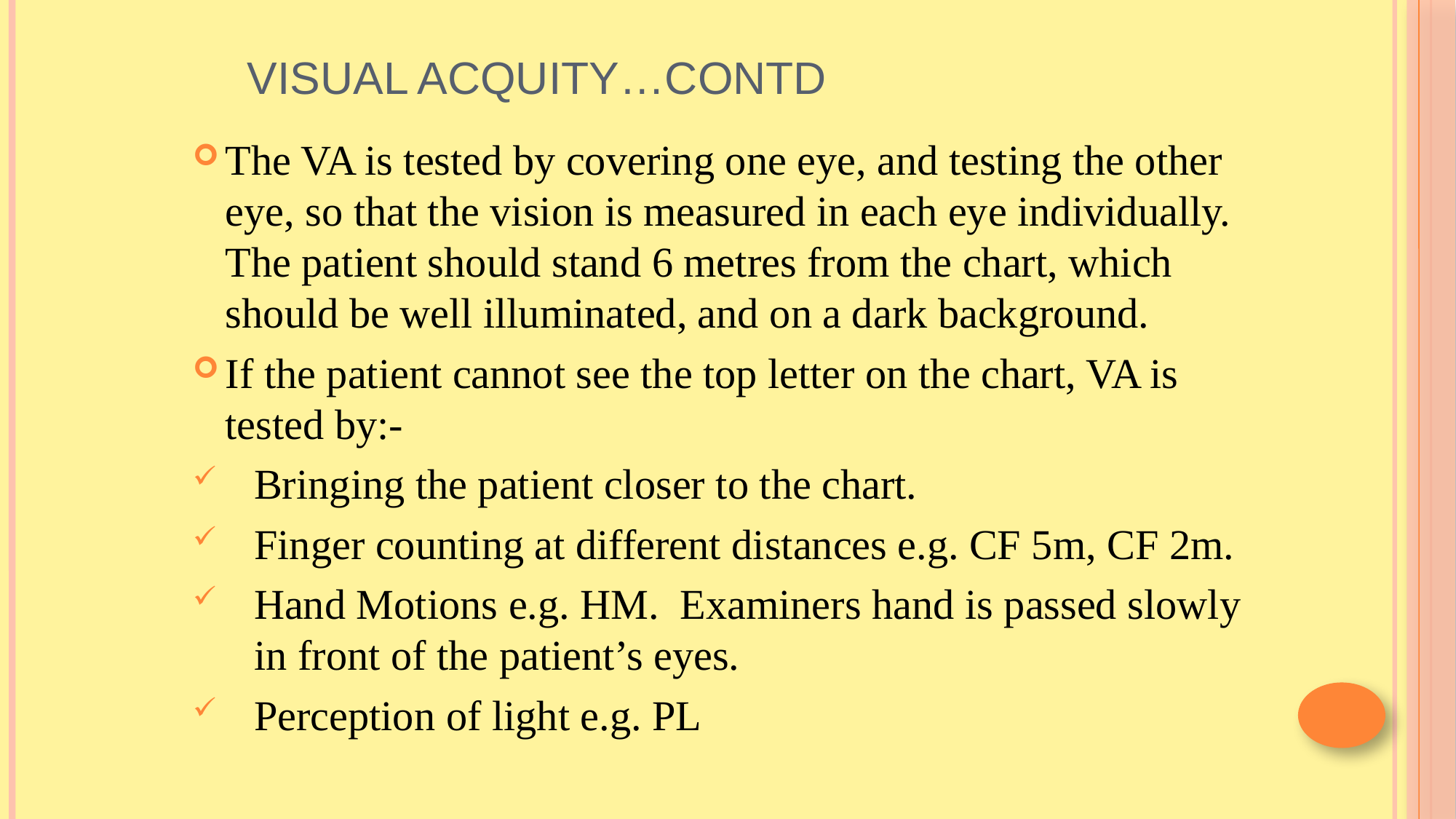

# Visual acquity…contd
The VA is tested by covering one eye, and testing the other eye, so that the vision is measured in each eye individually.  The patient should stand 6 metres from the chart, which should be well illuminated, and on a dark background.
If the patient cannot see the top letter on the chart, VA is tested by:-
Bringing the patient closer to the chart.
Finger counting at different distances e.g. CF 5m, CF 2m.
Hand Motions e.g. HM.  Examiners hand is passed slowly in front of the patient’s eyes.
Perception of light e.g. PL